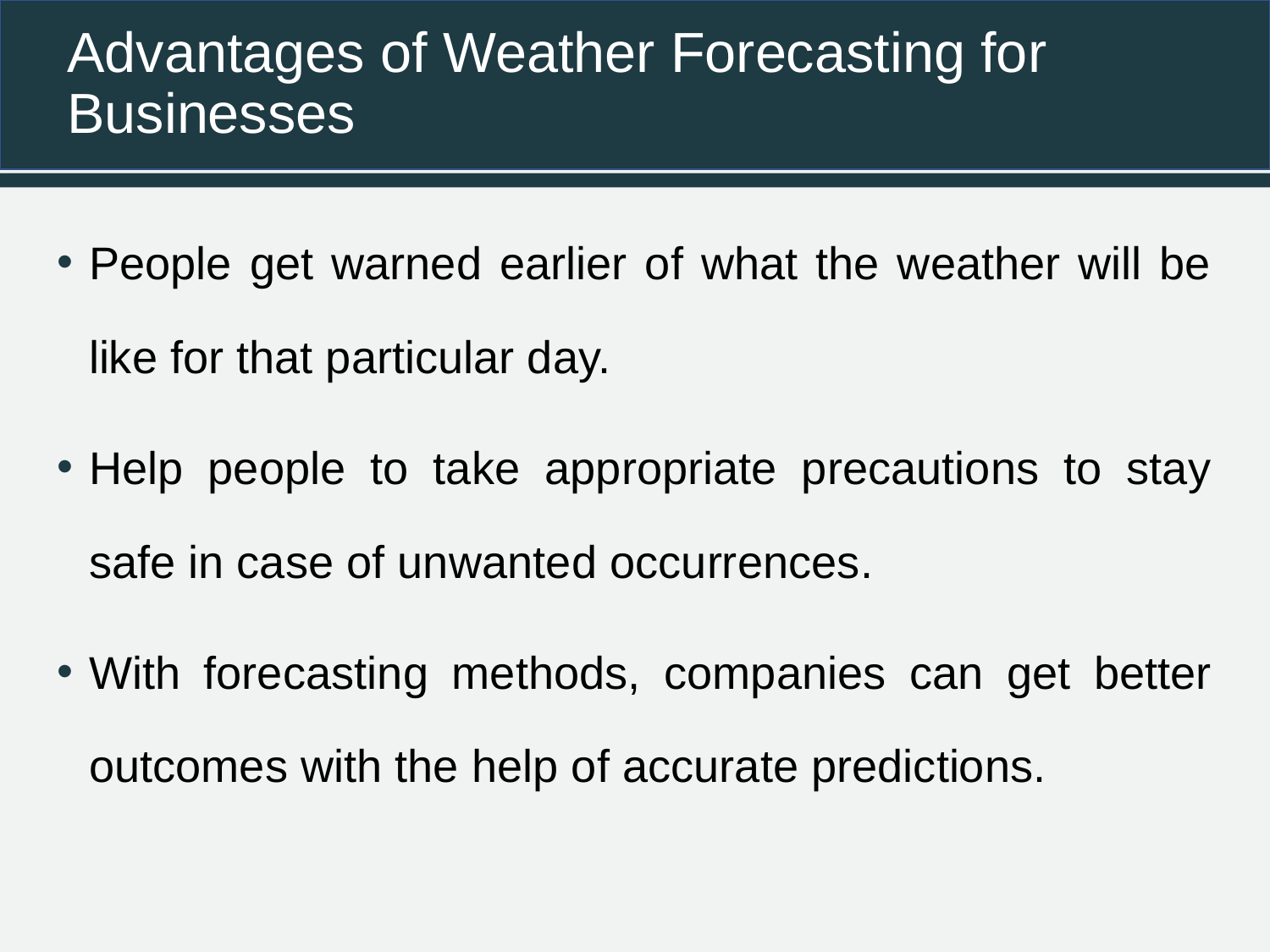

# Advantages of Weather Forecasting for Businesses
People get warned earlier of what the weather will be like for that particular day.
Help people to take appropriate precautions to stay safe in case of unwanted occurrences.
With forecasting methods, companies can get better outcomes with the help of accurate predictions.